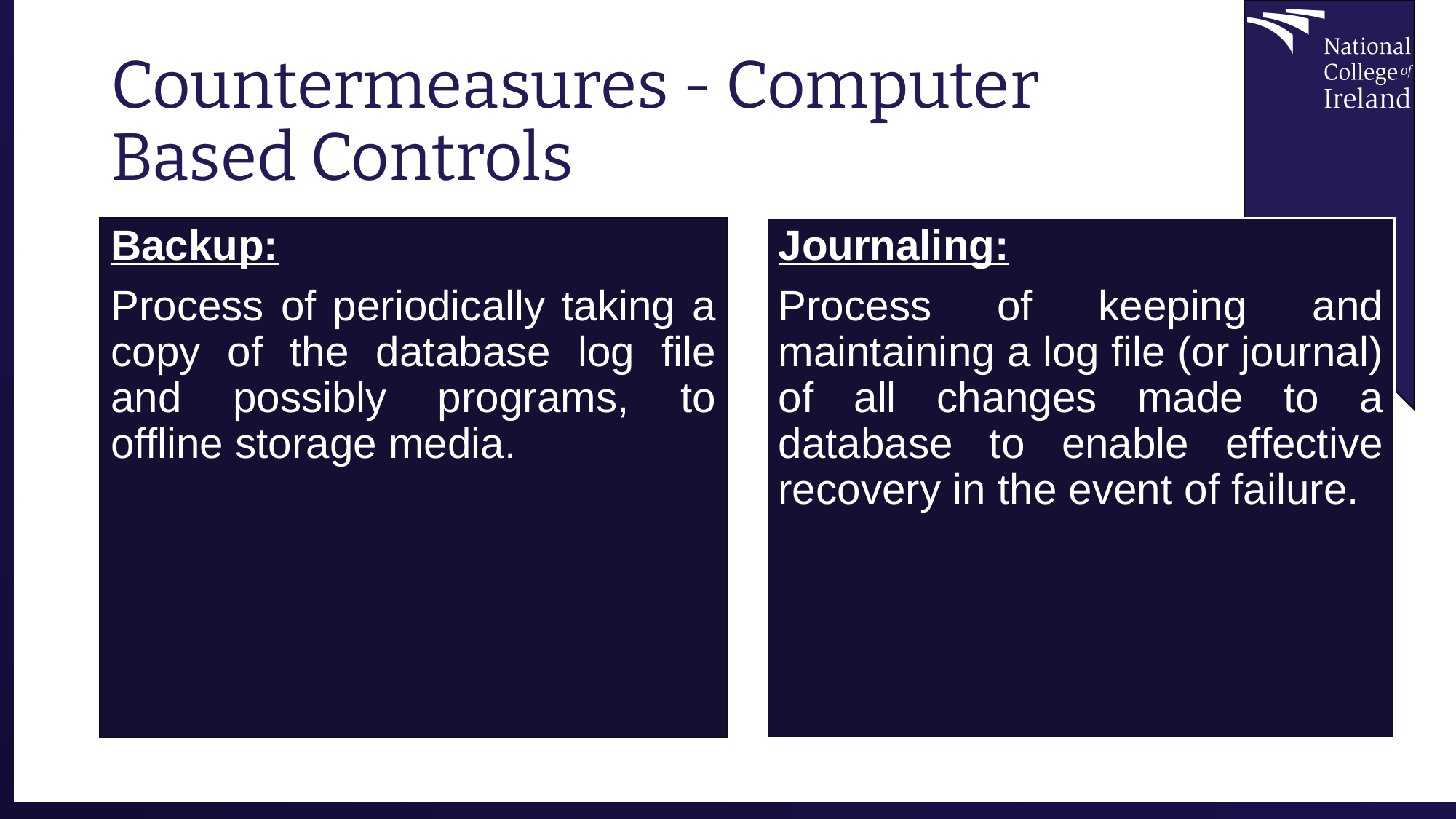

# Countermeasures - Computer Based Controls
Backup:
Process of periodically taking a copy of the database log file and possibly programs, to offline storage media.
Journaling:
Process of keeping and maintaining a log file (or journal) of all changes made to a database to enable effective recovery in the event of failure.